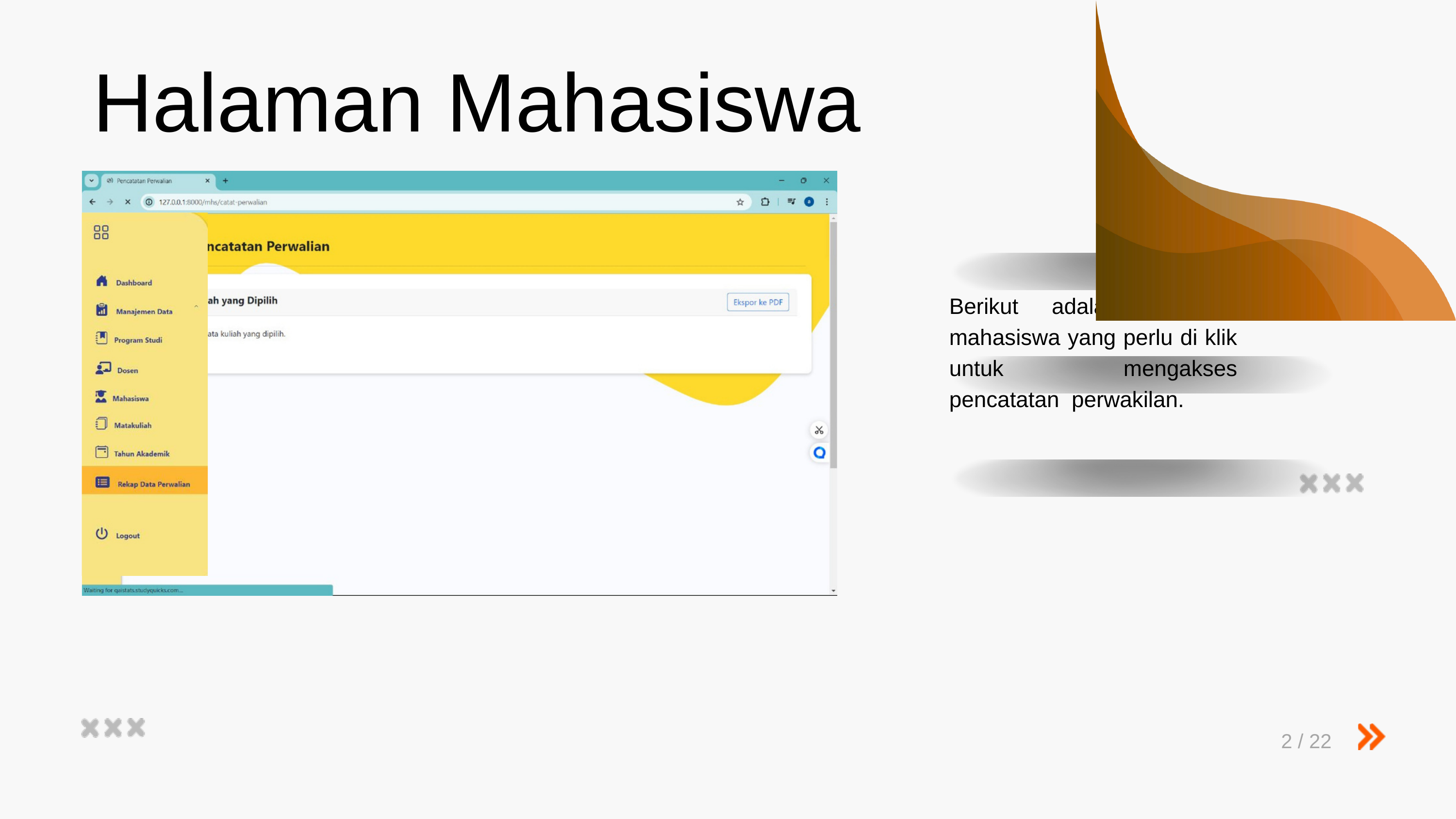

Halaman Mahasiswa

Berikut adalah halaman mahasiswa yang perlu di klik untuk mengakses pencatatan  perwakilan.

2 / 22